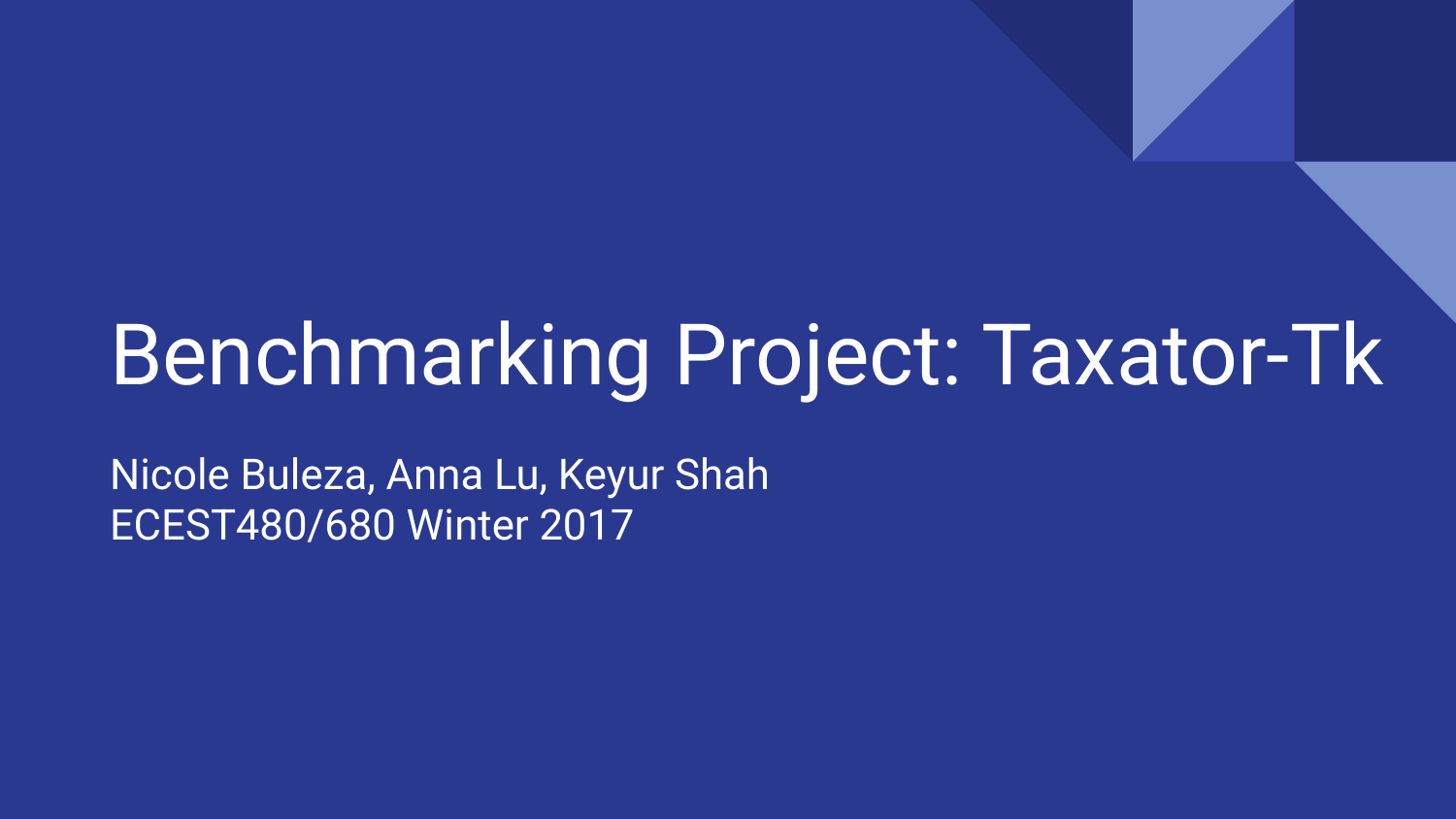

# Benchmarking Project: Taxator-Tk
Nicole Buleza, Anna Lu, Keyur Shah
ECEST480/680 Winter 2017